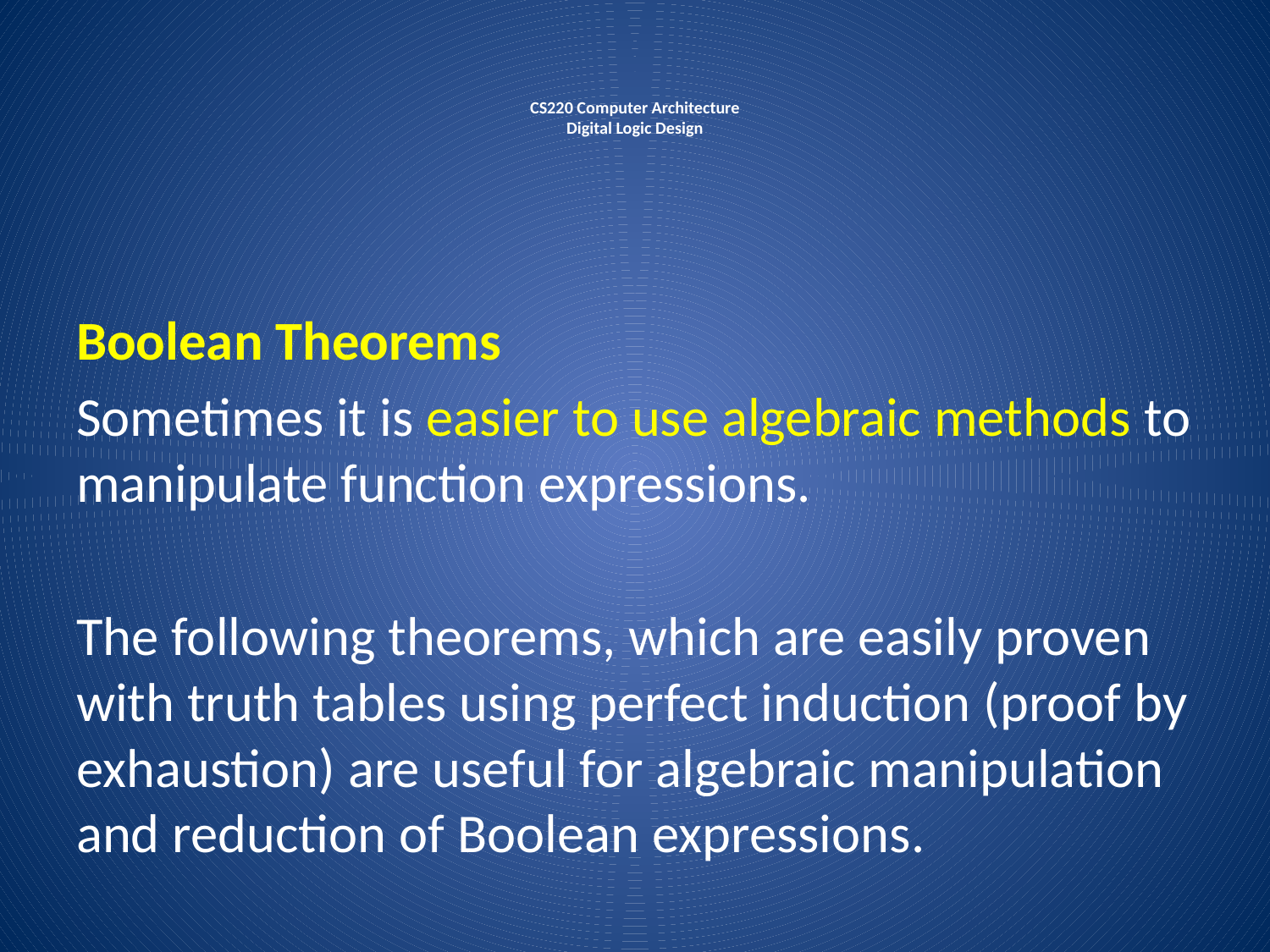

# CS220 Computer Architecture Digital Logic Design

Boolean Theorems
Sometimes it is easier to use algebraic methods to manipulate function expressions.

The following theorems, which are easily proven with truth tables using perfect induction (proof by exhaustion) are useful for algebraic manipulation and reduction of Boolean expressions.